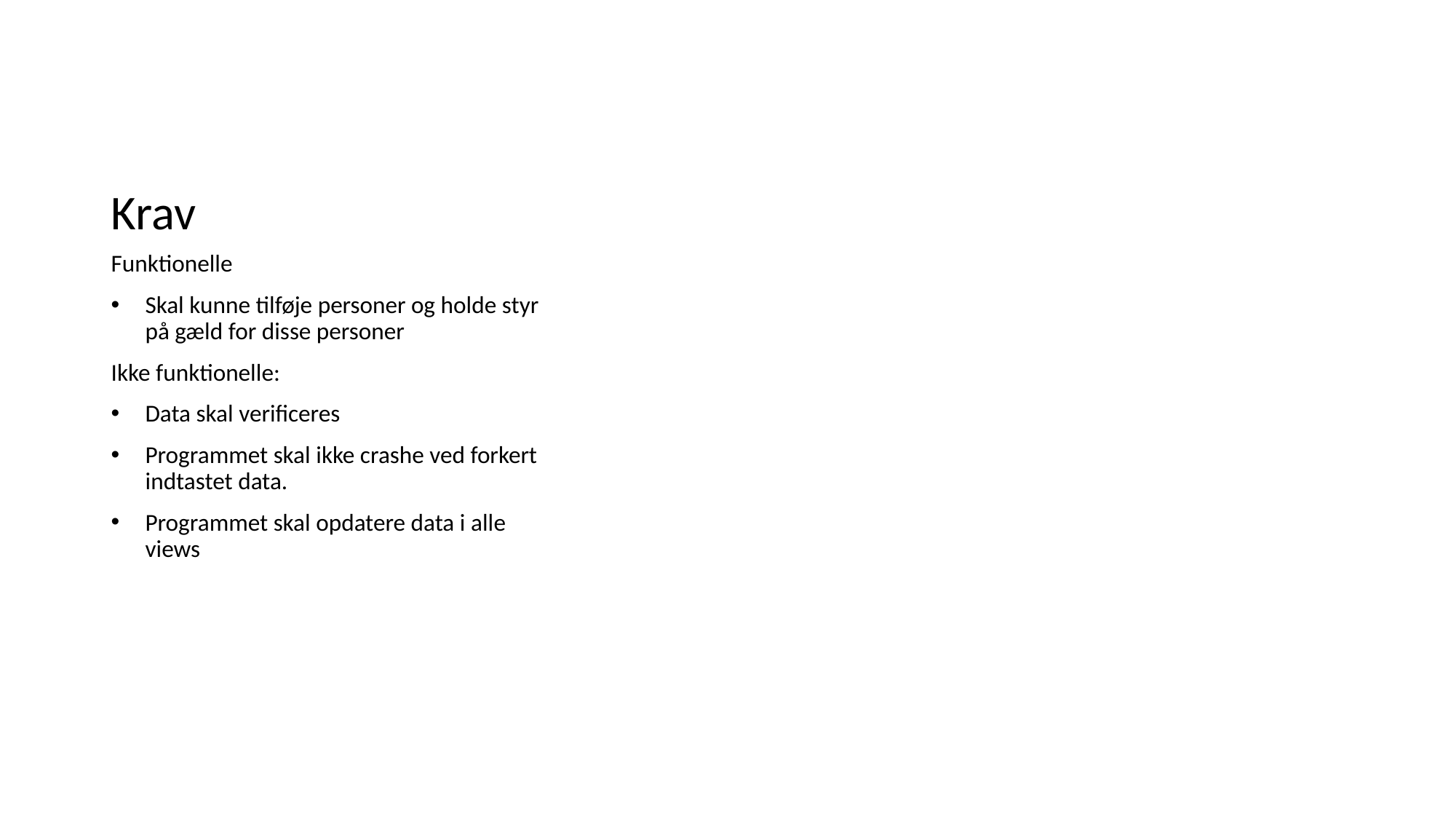

# Krav

Funktionelle
Skal kunne tilføje personer og holde styr på gæld for disse personer
Ikke funktionelle:
Data skal verificeres
Programmet skal ikke crashe ved forkert indtastet data.
Programmet skal opdatere data i alle views